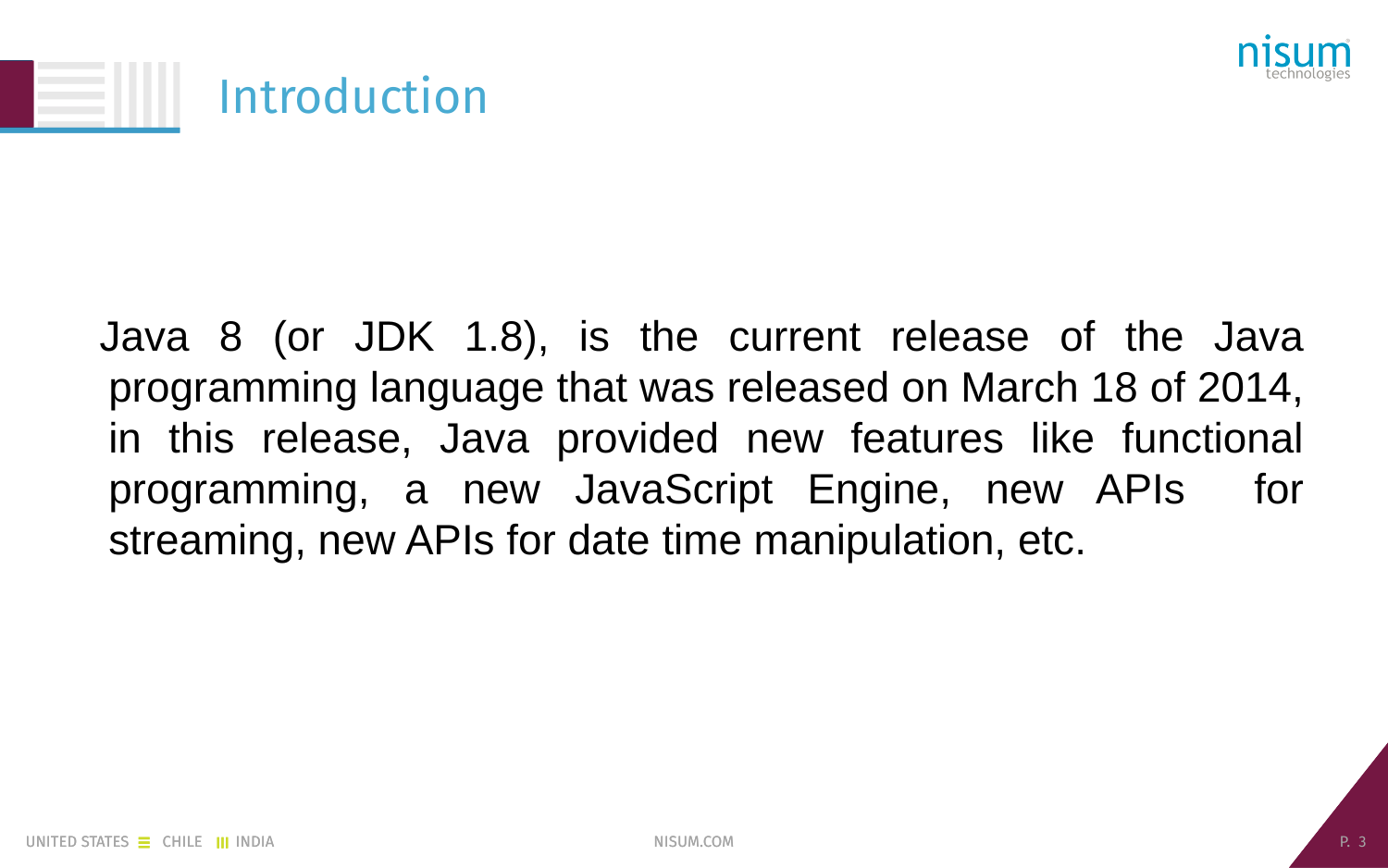

# Introduction
Java 8 (or JDK 1.8), is the current release of the Java programming language that was released on March 18 of 2014, in this release, Java provided new features like functional programming, a new JavaScript Engine, new APIs  for streaming, new APIs for date time manipulation, etc.